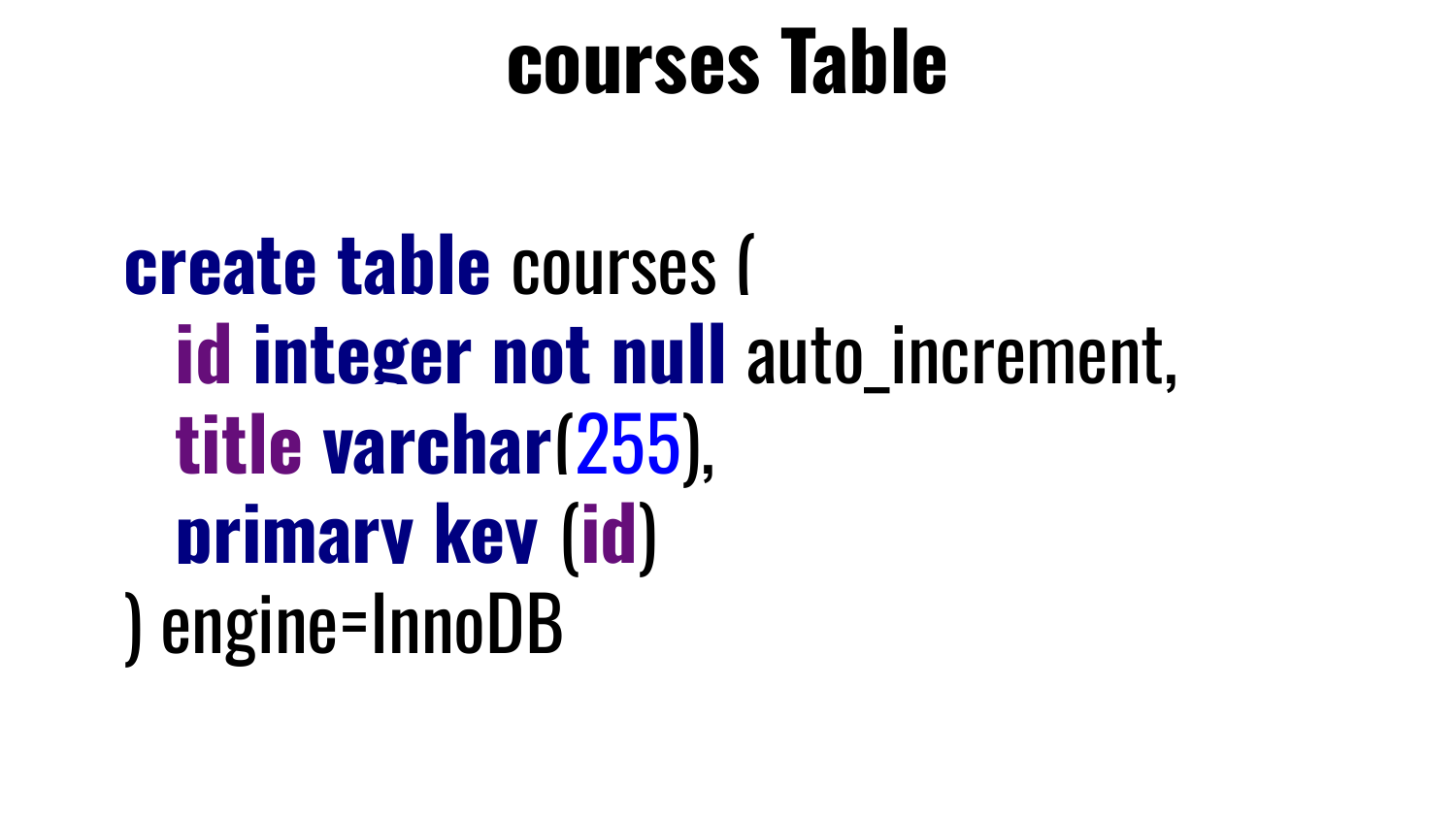

# courses Table

create table courses (
   id integer not null auto_increment,
   title varchar(255),
   primary key (id)
) engine=InnoDB